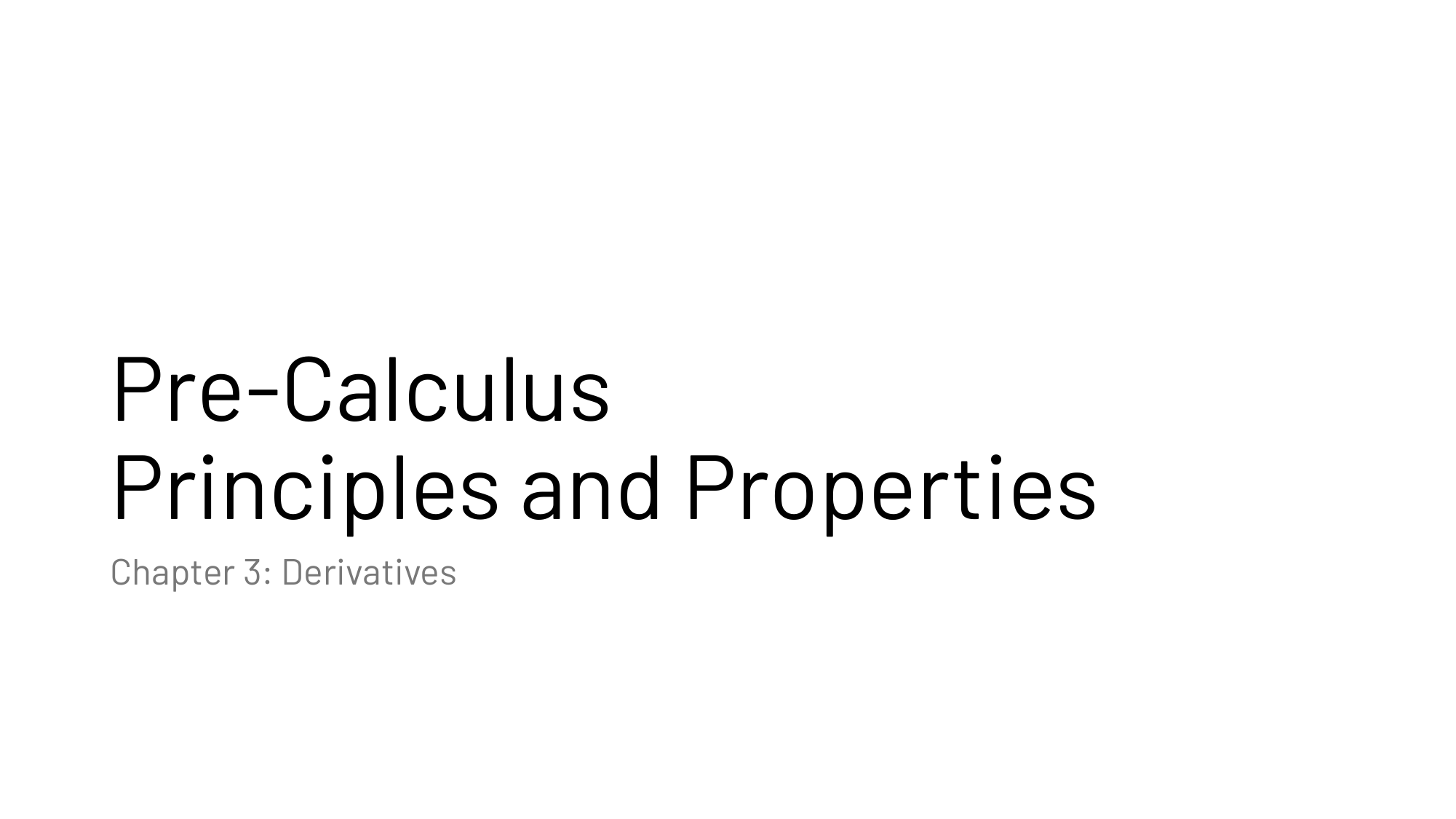

# Pre-Calculus Principles and Properties
Chapter 3: Derivatives